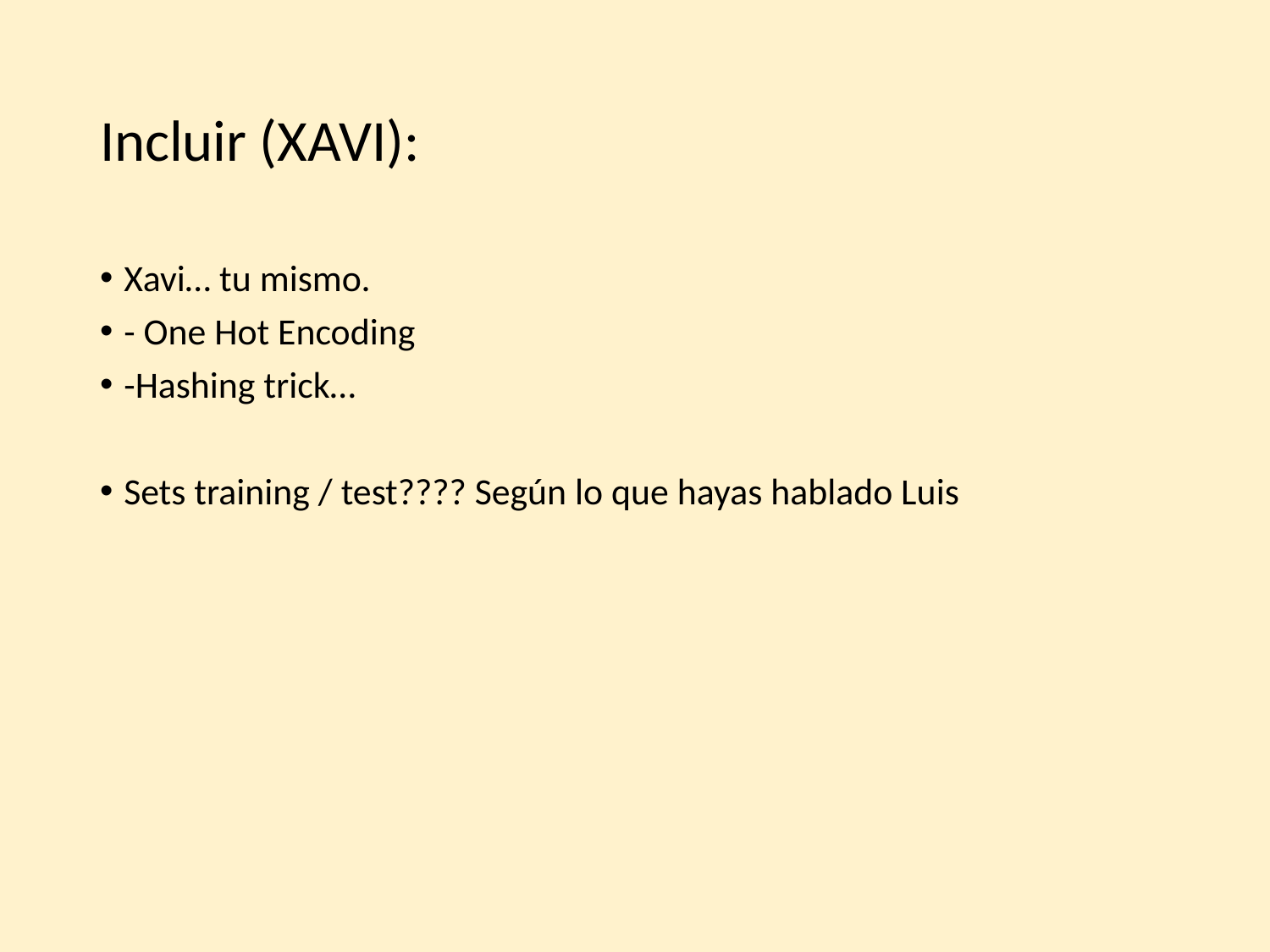

# Incluir (XAVI):
Xavi… tu mismo.
- One Hot Encoding
-Hashing trick…

Sets training / test???? Según lo que hayas hablado Luis